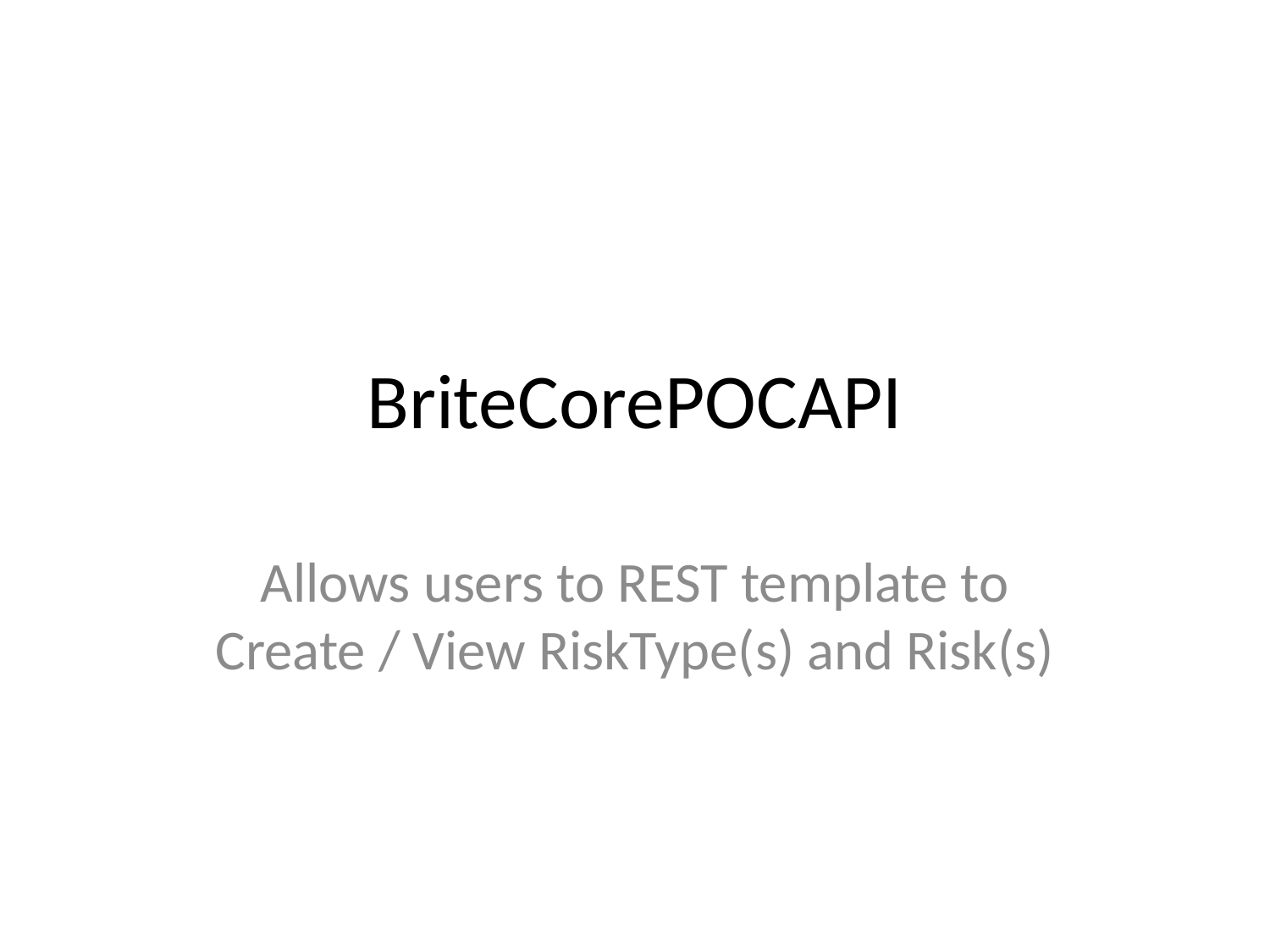

# BriteCorePOCAPI
Allows users to REST template to Create / View RiskType(s) and Risk(s)